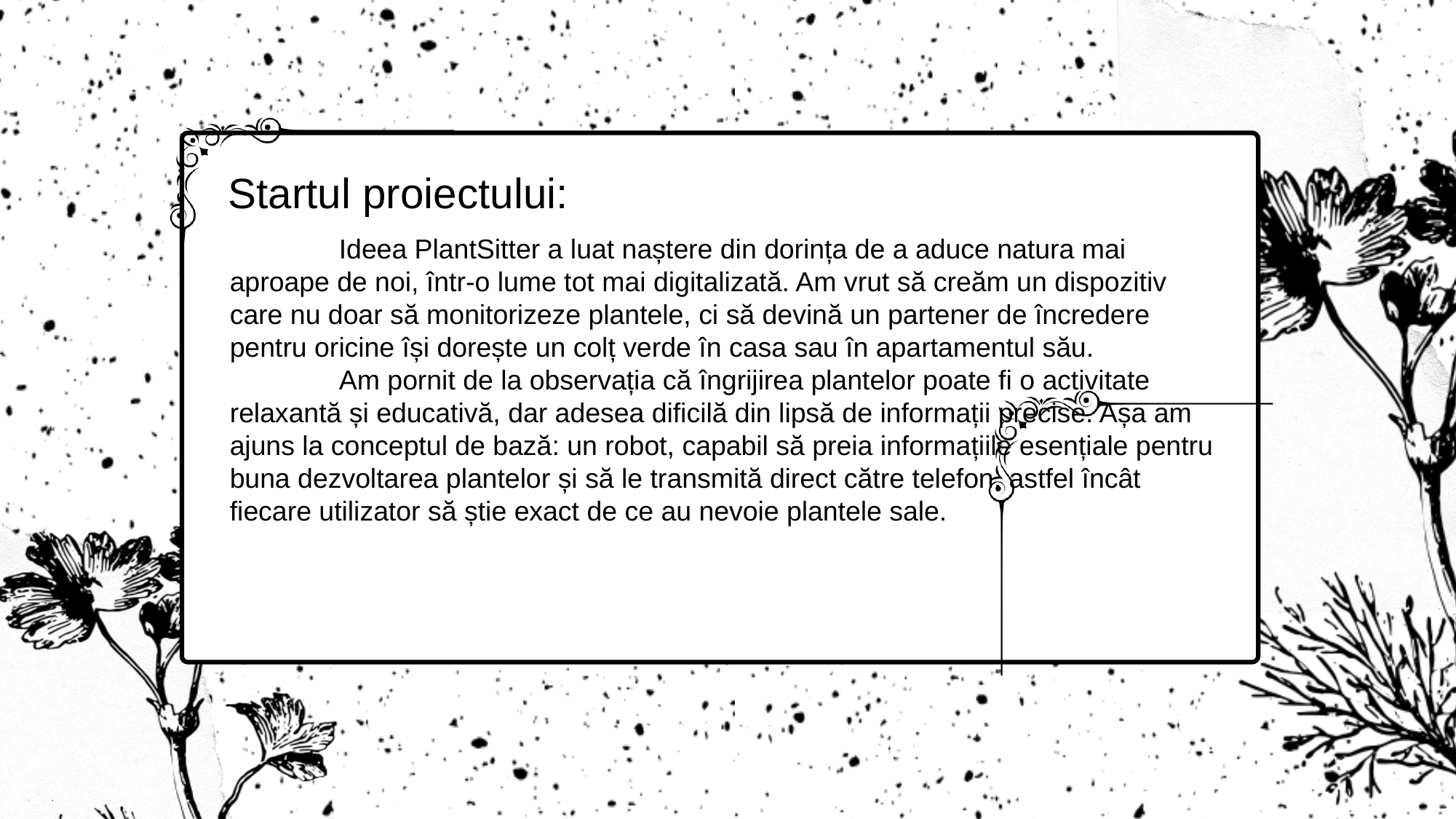

Startul proiectului:
	Ideea PlantSitter a luat naștere din dorința de a aduce natura mai aproape de noi, într-o lume tot mai digitalizată. Am vrut să creăm un dispozitiv care nu doar să monitorizeze plantele, ci să devină un partener de încredere pentru oricine își dorește un colț verde în casa sau în apartamentul său.
	Am pornit de la observația că îngrijirea plantelor poate fi o activitate relaxantă și educativă, dar adesea dificilă din lipsă de informații precise. Așa am ajuns la conceptul de bază: un robot, capabil să preia informațiile esențiale pentru buna dezvoltarea plantelor și să le transmită direct către telefon, astfel încât fiecare utilizator să știe exact de ce au nevoie plantele sale.